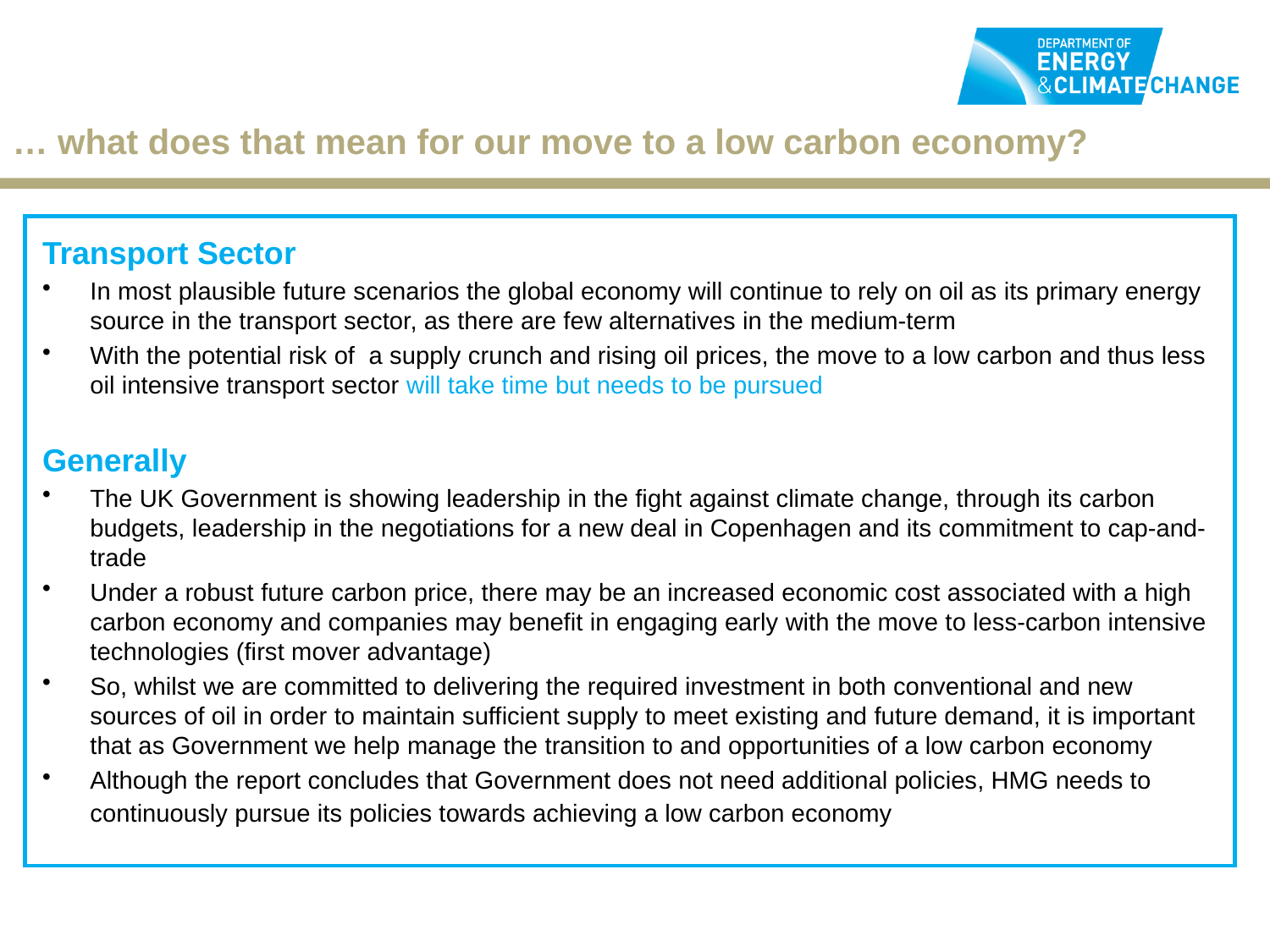

… what does that mean for our move to a low carbon economy?

Transport Sector
In most plausible future scenarios the global economy will continue to rely on oil as its primary energy source in the transport sector, as there are few alternatives in the medium-term
With the potential risk of  a supply crunch and rising oil prices, the move to a low carbon and thus less oil intensive transport sector will take time but needs to be pursued

Generally
The UK Government is showing leadership in the fight against climate change, through its carbon budgets, leadership in the negotiations for a new deal in Copenhagen and its commitment to cap-and-trade
Under a robust future carbon price, there may be an increased economic cost associated with a high carbon economy and companies may benefit in engaging early with the move to less-carbon intensive technologies (first mover advantage)
So, whilst we are committed to delivering the required investment in both conventional and new sources of oil in order to maintain sufficient supply to meet existing and future demand, it is important that as Government we help manage the transition to and opportunities of a low carbon economy
Although the report concludes that Government does not need additional policies, HMG needs to continuously pursue its policies towards achieving a low carbon economy